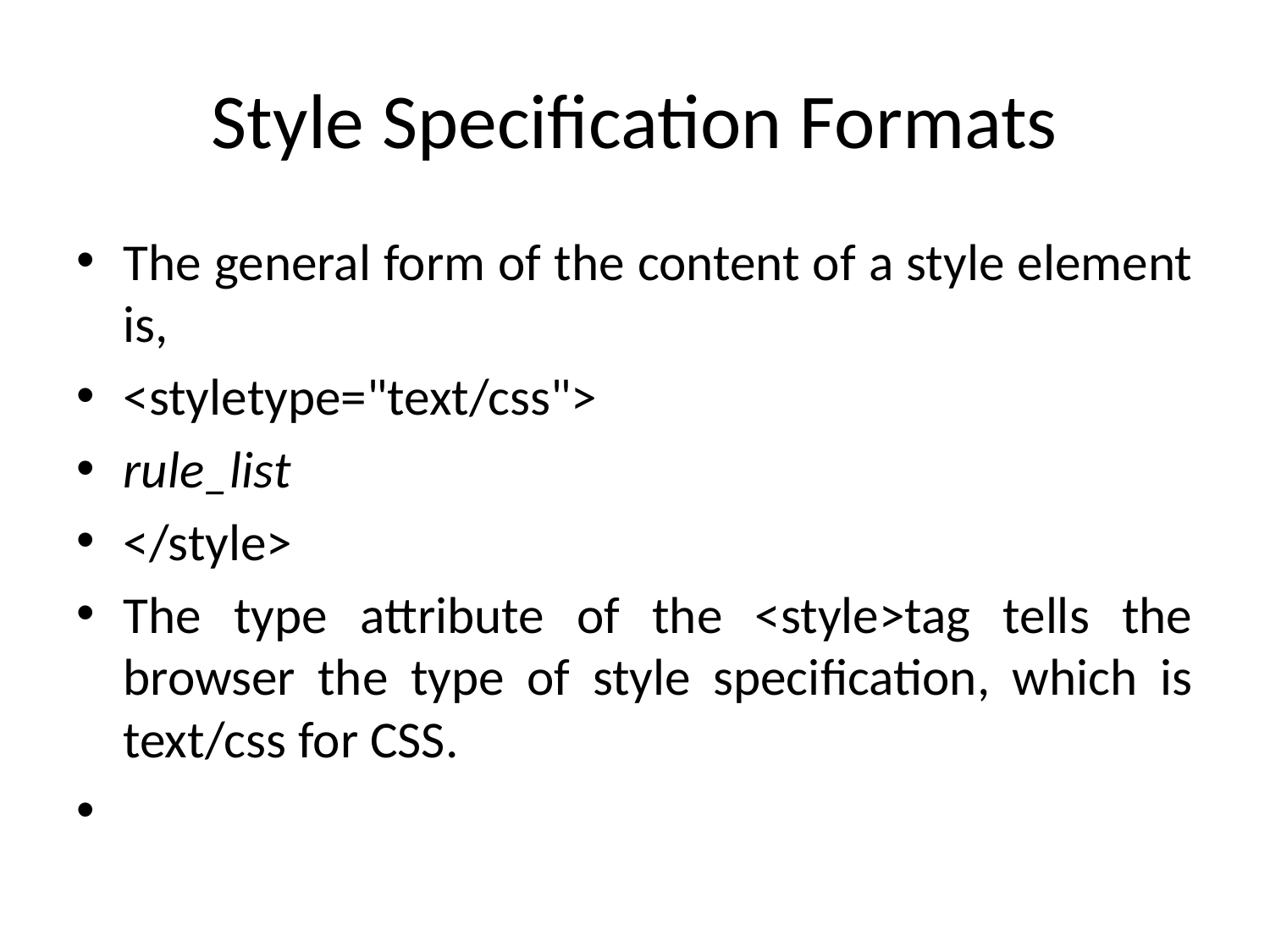

# Style Specification Formats
The general form of the content of a style element is,
<styletype="text/css">
rule_list
</style>
The type attribute of the <style>tag tells the browser the type of style specification, which is text/css for CSS.